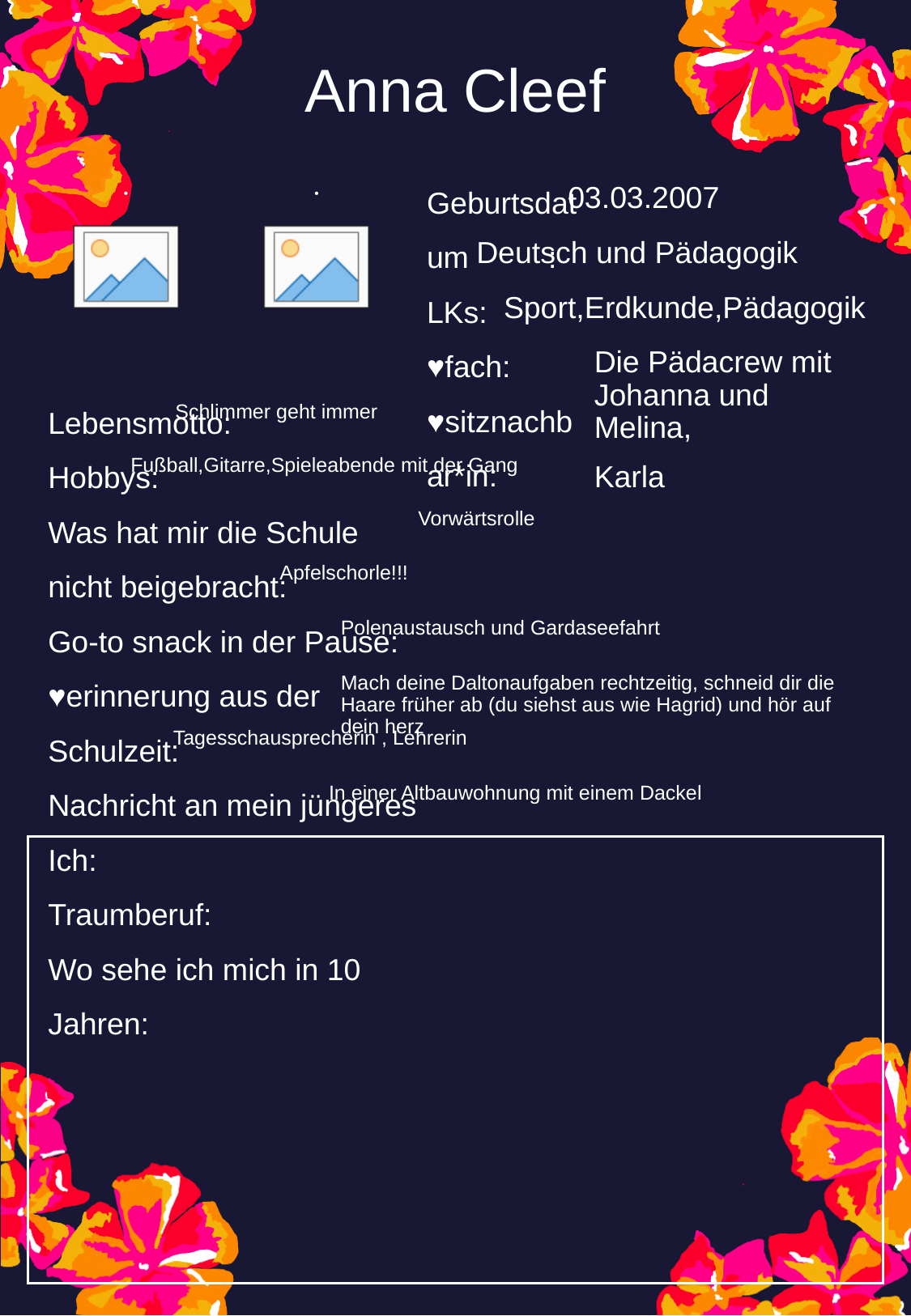

Anna Cleef

03.03.2007
Deutsch und Pädagogik
Sport,Erdkunde,Pädagogik
Die Pädacrew mit Johanna und Melina,
Karla
Schlimmer geht immer
Fußball,Gitarre,Spieleabende mit der Gang
Vorwärtsrolle
Apfelschorle!!!
Polenaustausch und Gardaseefahrt
Mach deine Daltonaufgaben rechtzeitig, schneid dir die Haare früher ab (du siehst aus wie Hagrid) und hör auf dein herz
Tagesschausprecherin , Lehrerin
In einer Altbauwohnung mit einem Dackel